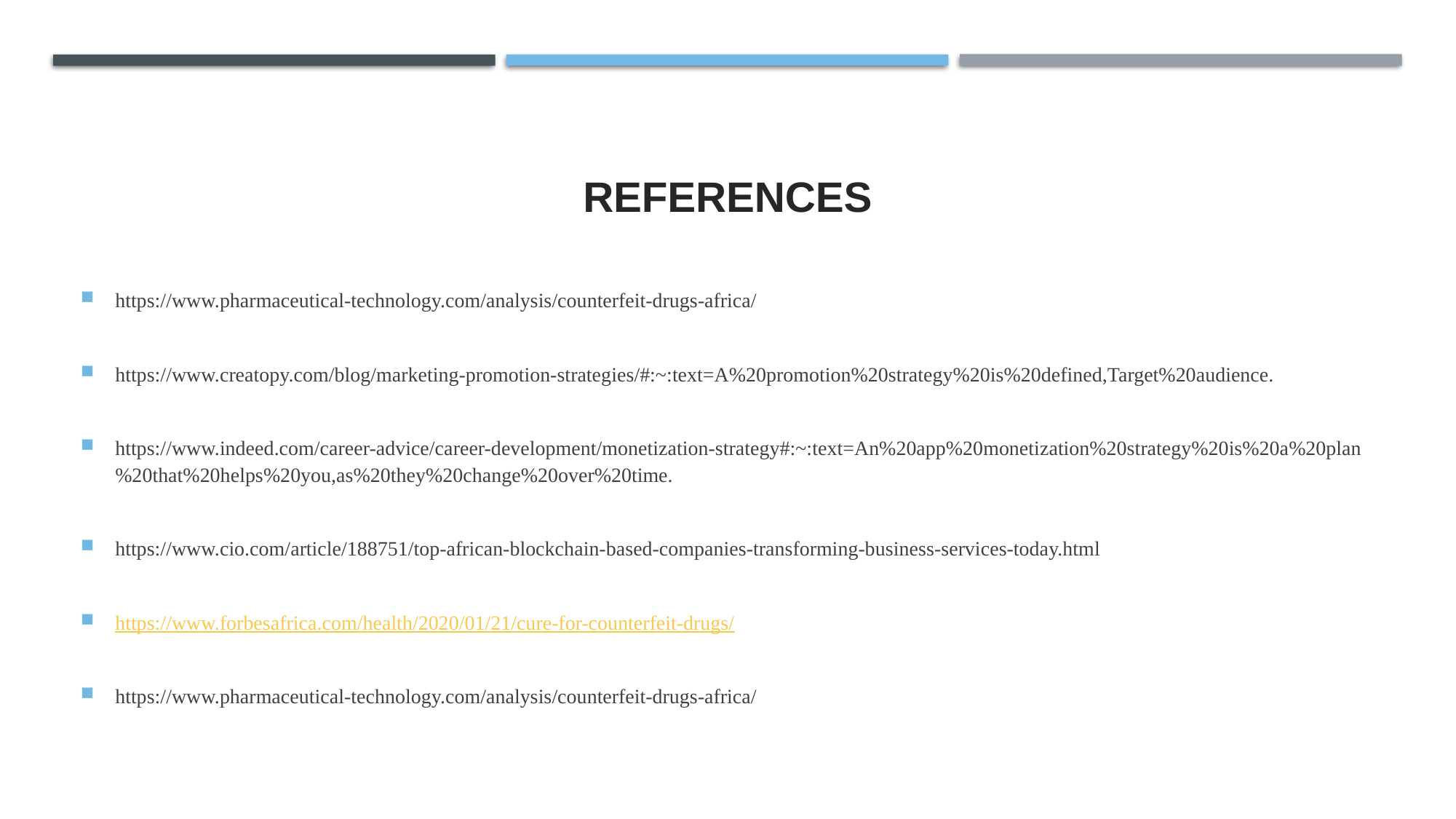

# REFERENCES
https://www.pharmaceutical-technology.com/analysis/counterfeit-drugs-africa/

https://www.creatopy.com/blog/marketing-promotion-strategies/#:~:text=A%20promotion%20strategy%20is%20defined,Target%20audience.

https://www.indeed.com/career-advice/career-development/monetization-strategy#:~:text=An%20app%20monetization%20strategy%20is%20a%20plan%20that%20helps%20you,as%20they%20change%20over%20time.

https://www.cio.com/article/188751/top-african-blockchain-based-companies-transforming-business-services-today.html

https://www.forbesafrica.com/health/2020/01/21/cure-for-counterfeit-drugs/

https://www.pharmaceutical-technology.com/analysis/counterfeit-drugs-africa/